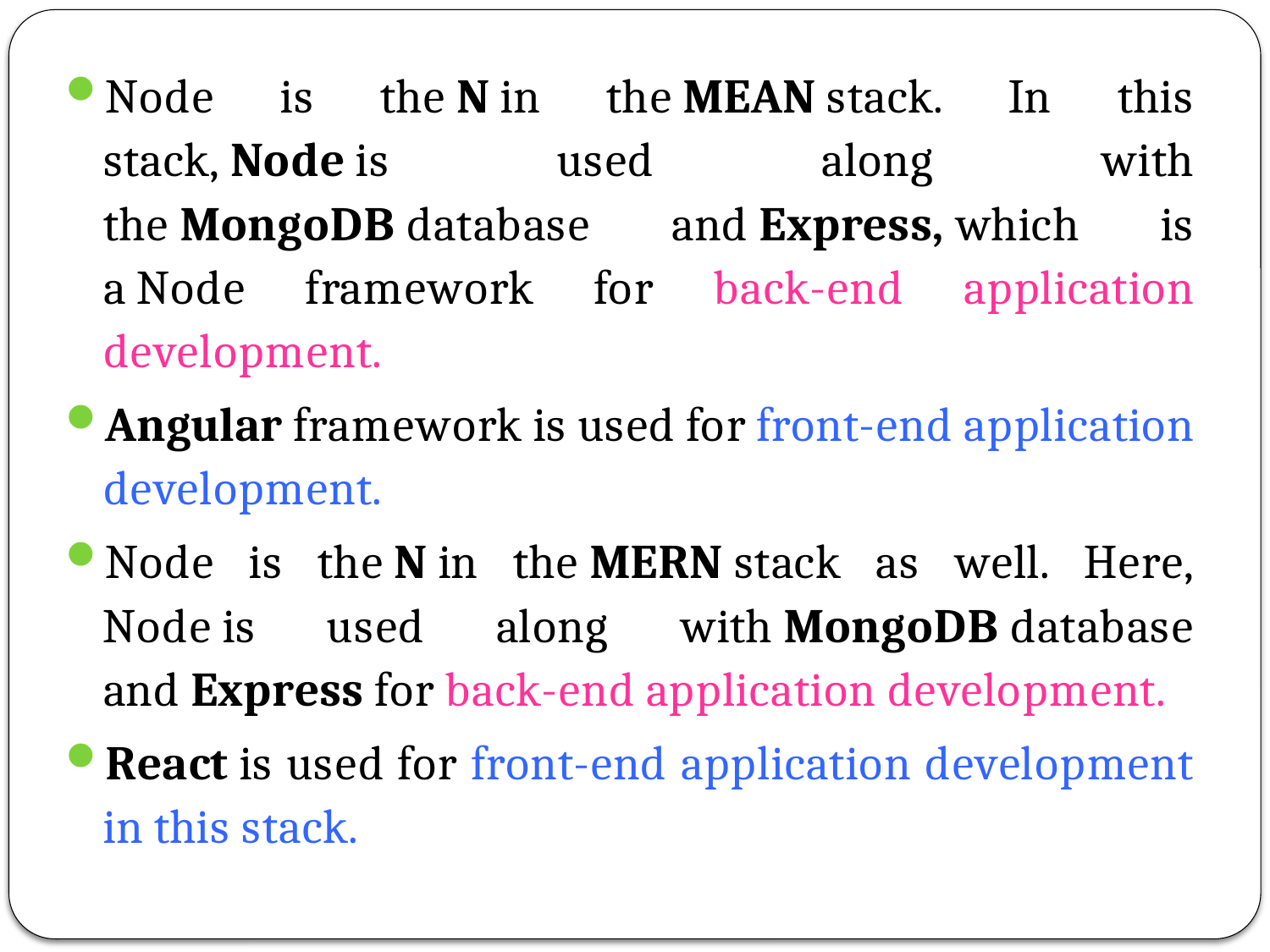

Node is the N in the MEAN stack. In this stack, Node is used along with the MongoDB database and Express, which is a Node framework for back-end application development.
Angular framework is used for front-end application development.
Node is the N in the MERN stack as well. Here, Node is used along with MongoDB database and Express for back-end application development.
React is used for front-end application development in this stack.